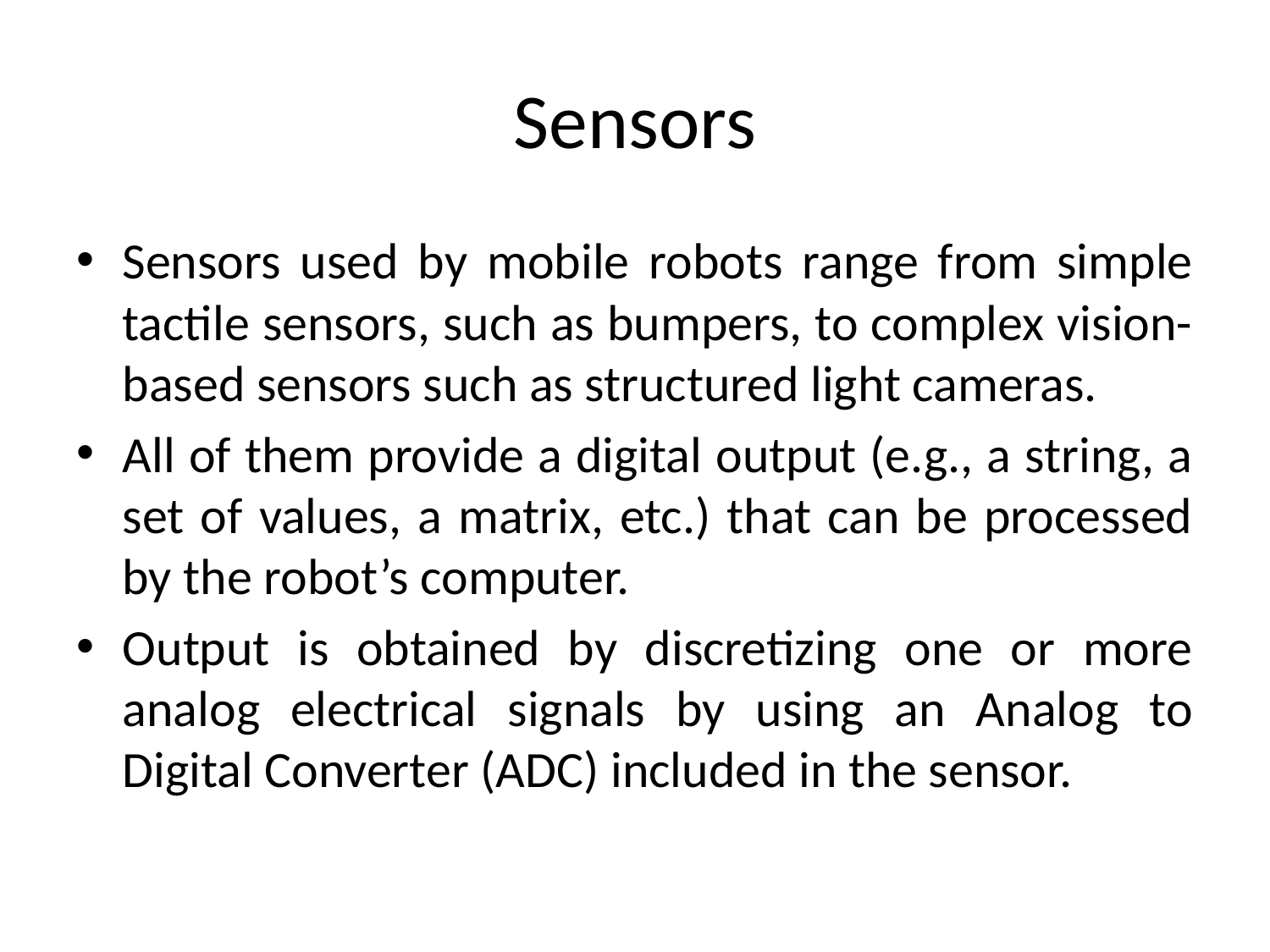

# Sensors
Sensors used by mobile robots range from simple tactile sensors, such as bumpers, to complex vision-based sensors such as structured light cameras.
All of them provide a digital output (e.g., a string, a set of values, a matrix, etc.) that can be processed by the robot’s computer.
Output is obtained by discretizing one or more analog electrical signals by using an Analog to Digital Converter (ADC) included in the sensor.